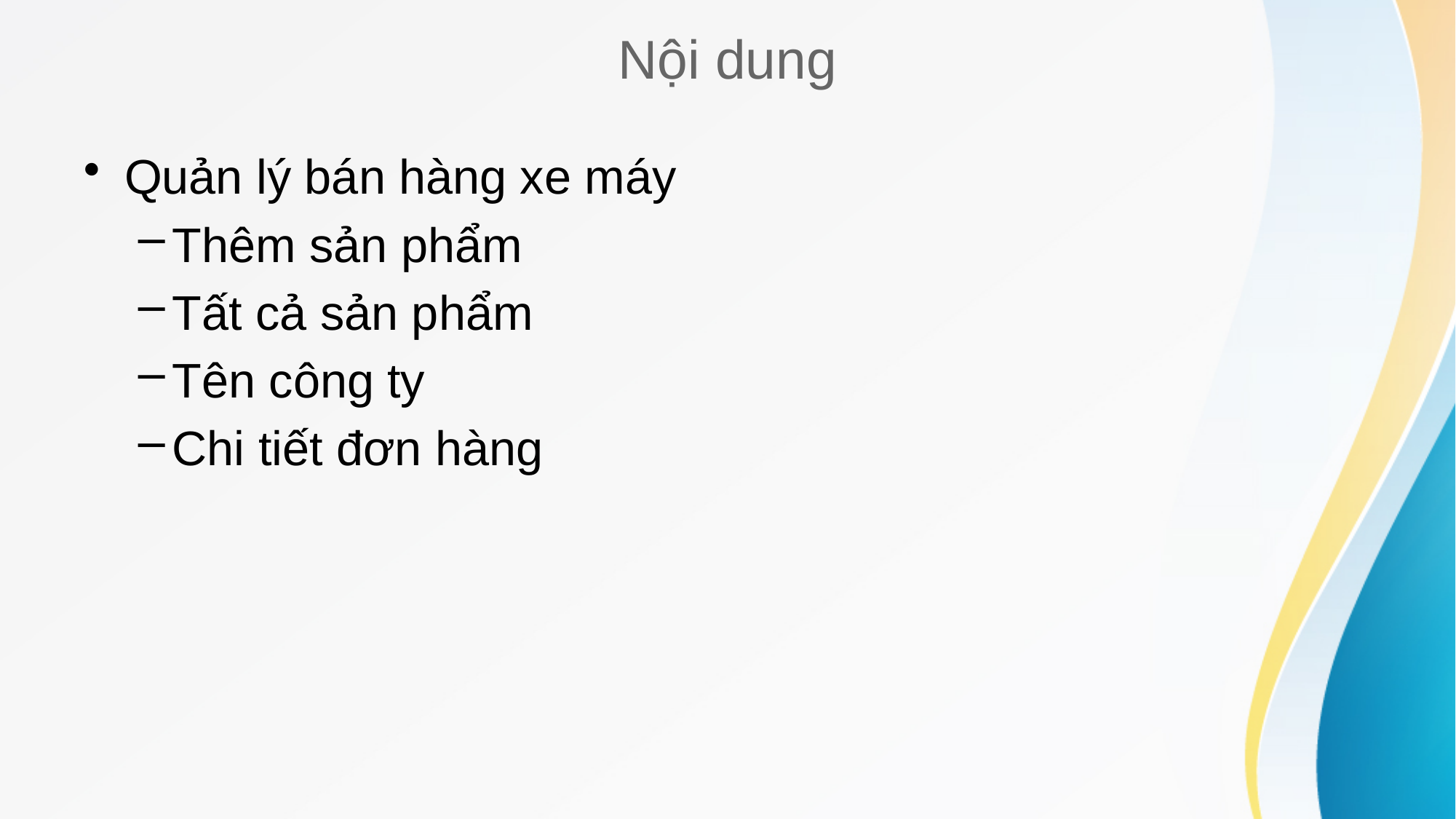

# Nội dung
Quản lý bán hàng xe máy
Thêm sản phẩm
Tất cả sản phẩm
Tên công ty
Chi tiết đơn hàng